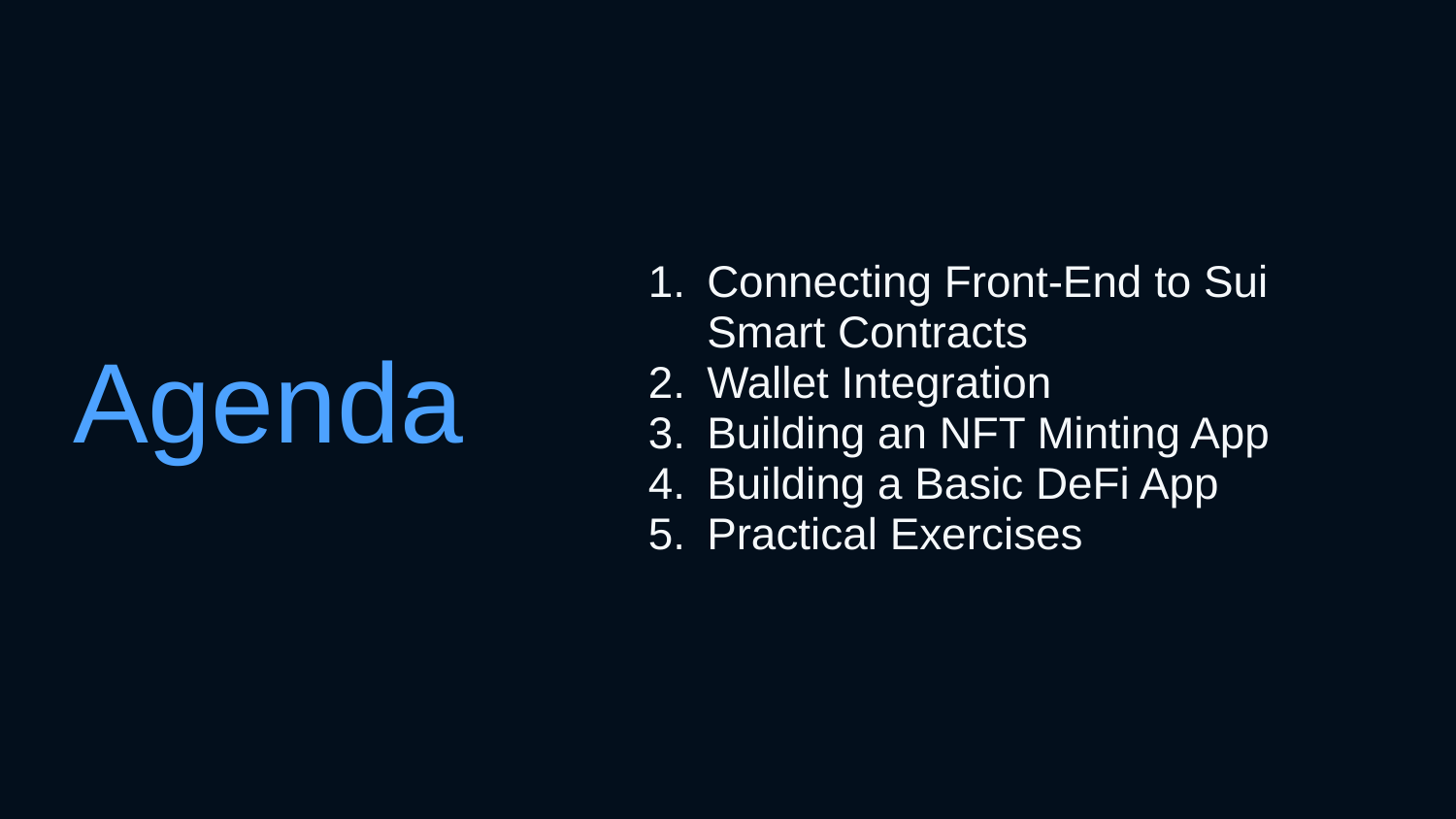

# Agenda
Connecting Front-End to Sui Smart Contracts
Wallet Integration
Building an NFT Minting App
Building a Basic DeFi App
Practical Exercises